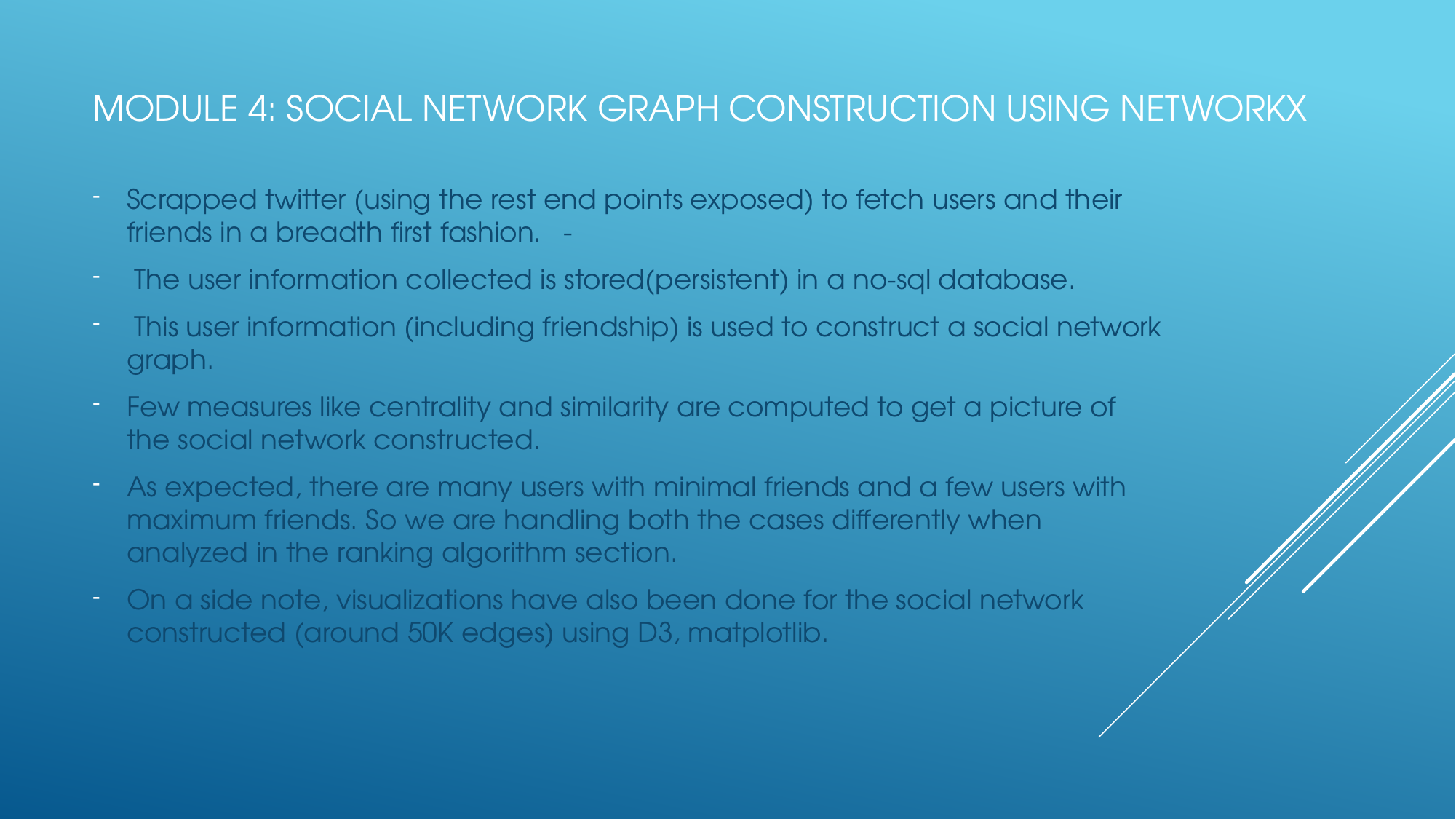

# Module 4: social network graph construction using networkx
Scrapped twitter (using the rest end points exposed) to fetch users and their friends in a breadth first fashion.	-
 The user information collected is stored(persistent) in a no-sql database.
 This user information (including friendship) is used to construct a social network graph.
Few measures like centrality and similarity are computed to get a picture of the social network constructed.
As expected, there are many users with minimal friends and a few users with maximum friends. So we are handling both the cases differently when analyzed in the ranking algorithm section.
On a side note, visualizations have also been done for the social network constructed (around 50K edges) using D3, matplotlib.